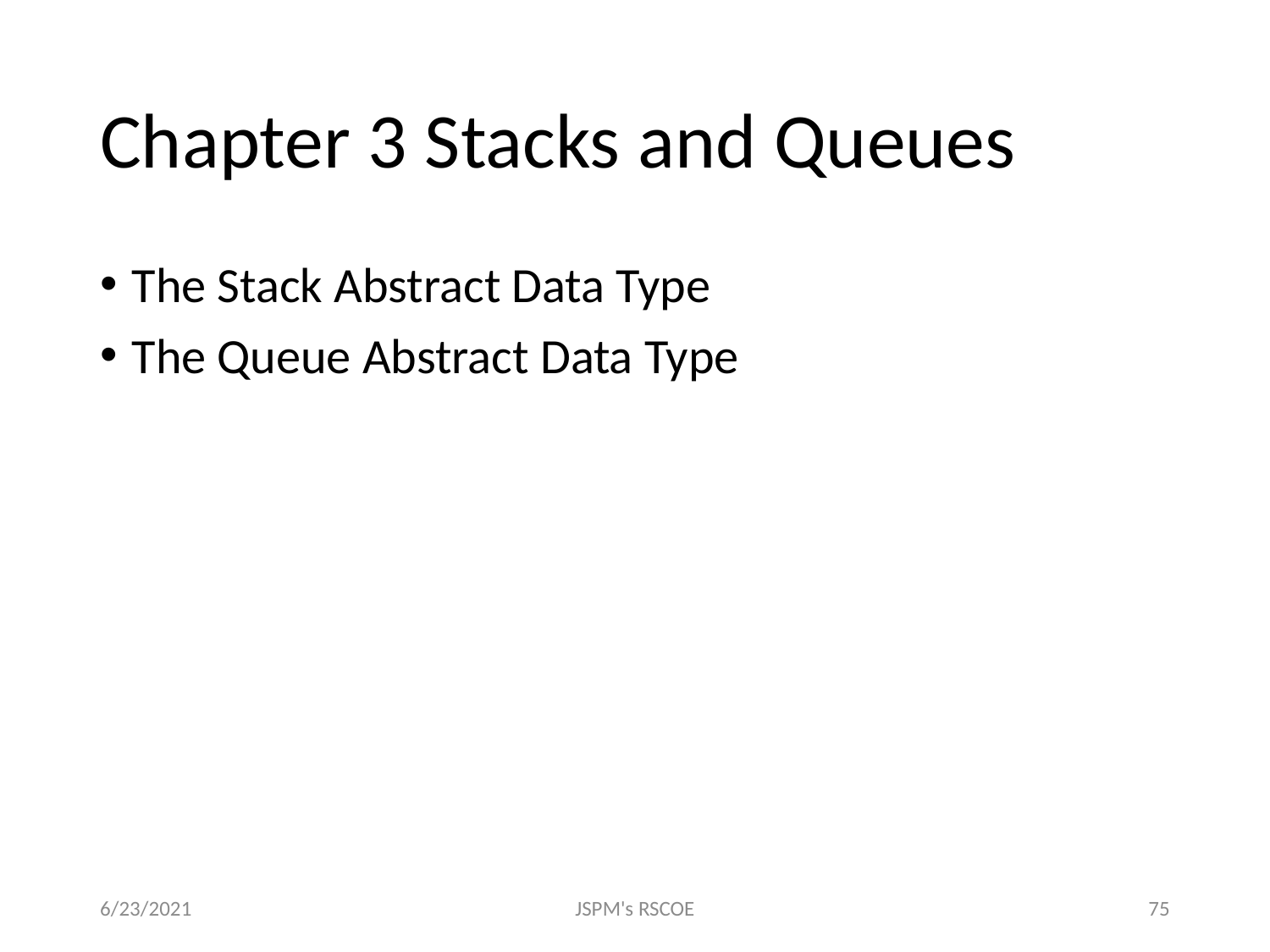

# Chapter 3 Stacks and Queues
The Stack Abstract Data Type
The Queue Abstract Data Type
6/23/2021
JSPM's RSCOE
75